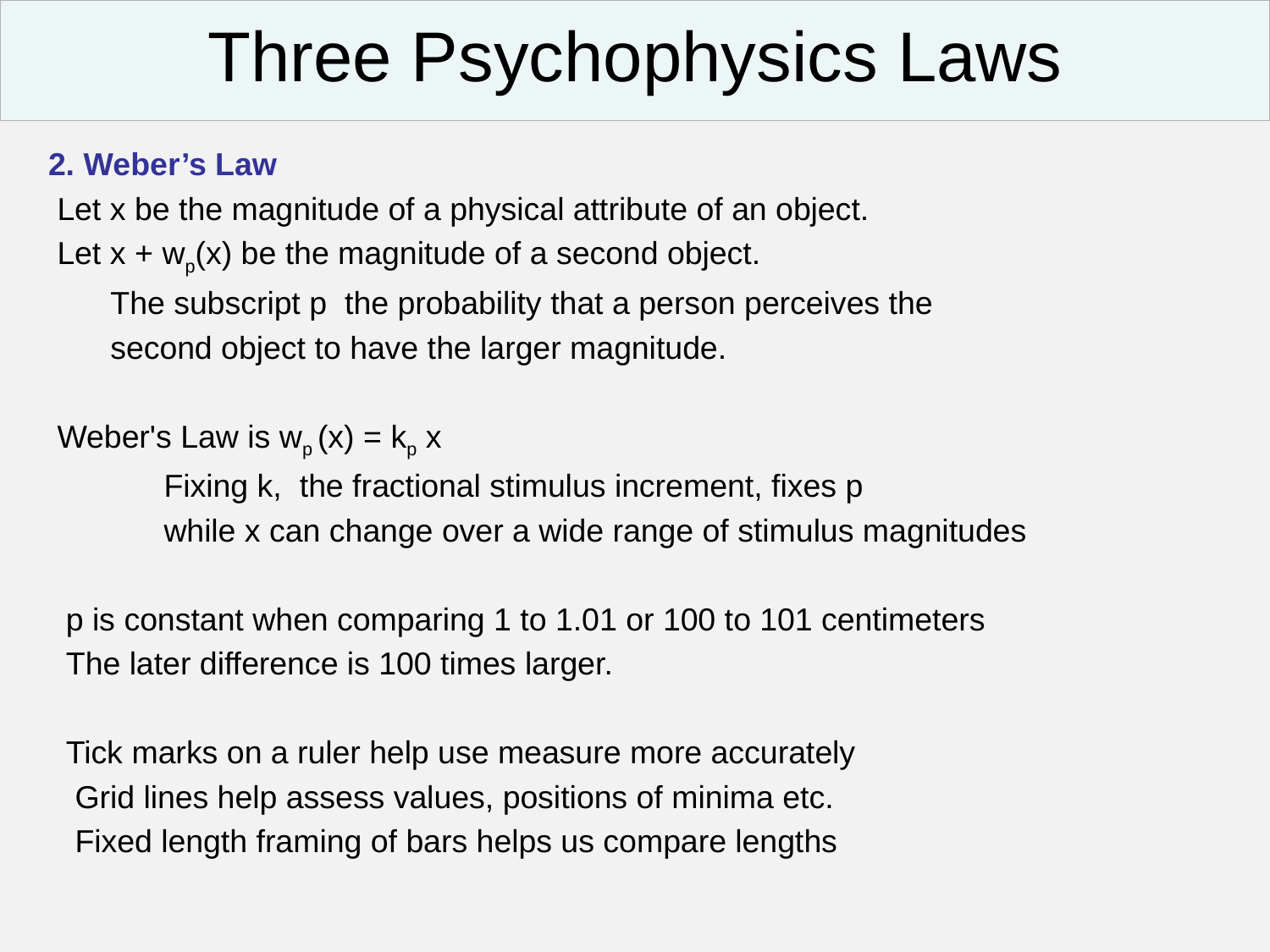

Three Psychophysics Laws

    2. Weber’s Law
     Let x be the magnitude of a physical attribute of an object.
     Let x + wp(x) be the magnitude of a second object.
           The subscript p  the probability that a person perceives the
           second object to have the larger magnitude.

     Weber's Law is wp (x) = kp x
                 Fixing k,  the fractional stimulus increment, fixes p
                 while x can change over a wide range of stimulus magnitudes

      p is constant when comparing 1 to 1.01 or 100 to 101 centimeters
      The later difference is 100 times larger.

      Tick marks on a ruler help use measure more accurately
       Grid lines help assess values, positions of minima etc.
       Fixed length framing of bars helps us compare lengths